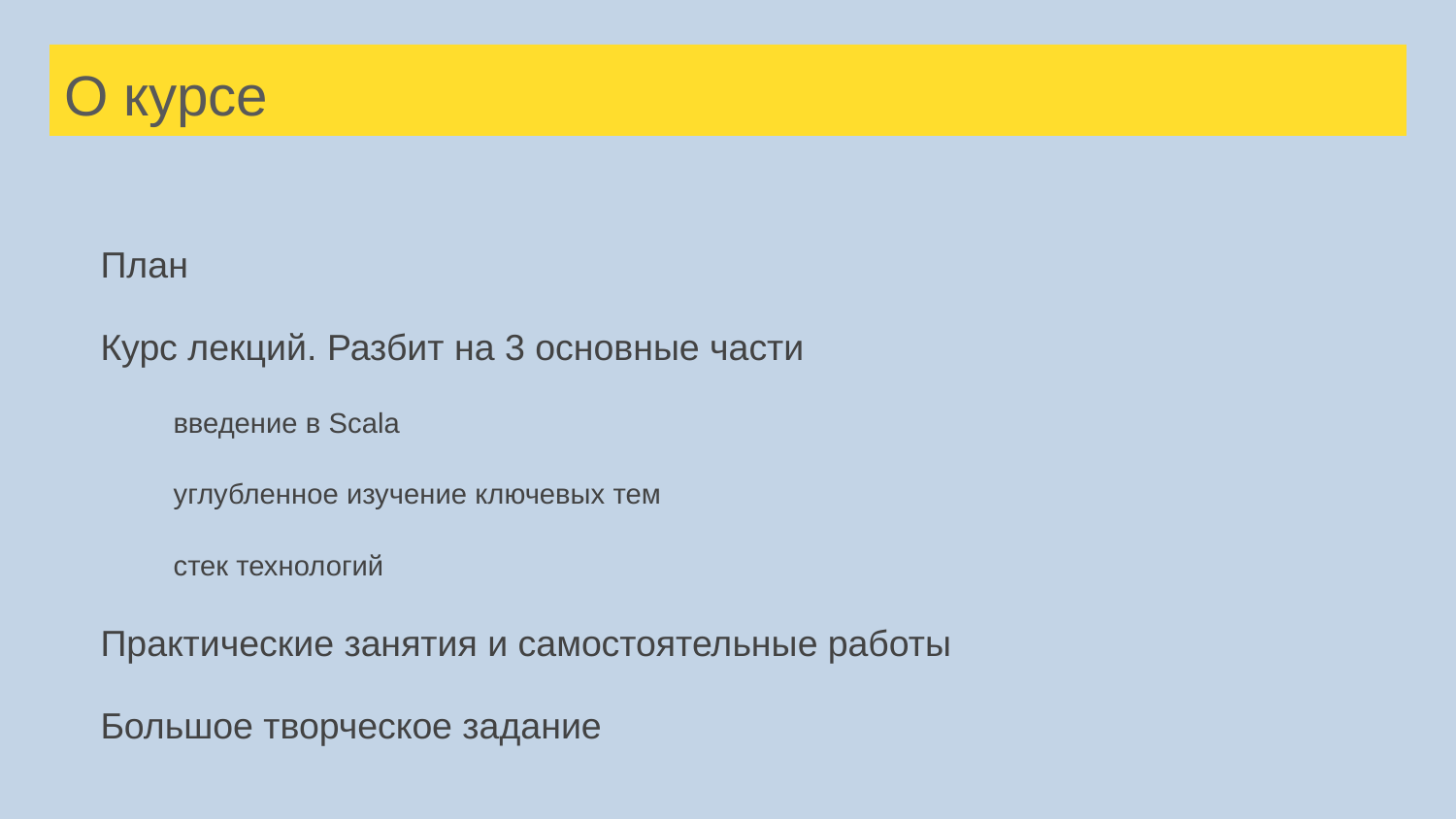

# О курсе
План
Курс лекций. Разбит на 3 основные части
введение в Scala
углубленное изучение ключевых тем
стек технологий
Практические занятия и самостоятельные работы
Большое творческое задание